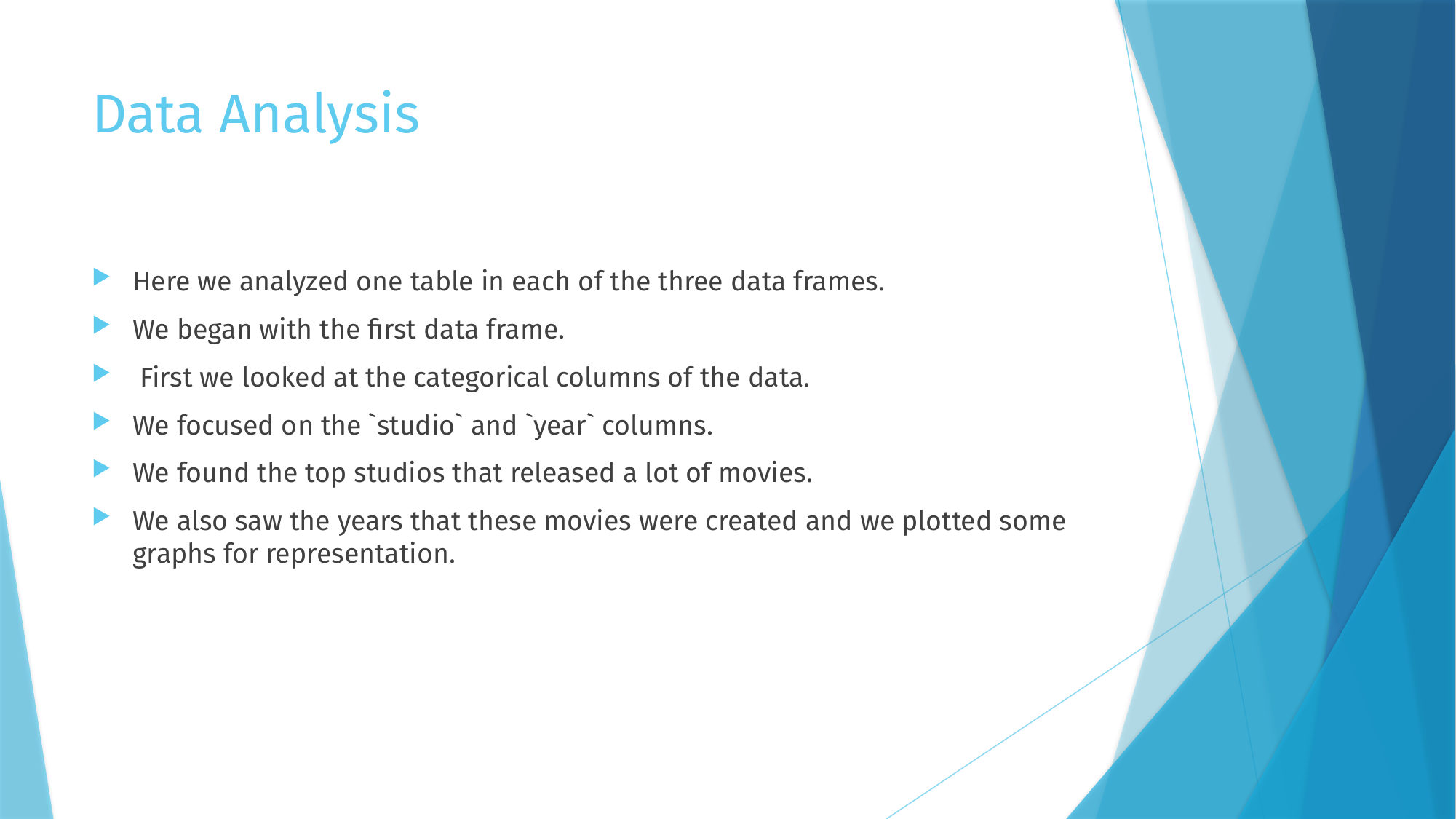

# Data Analysis
Here we analyzed one table in each of the three data frames.
We began with the first data frame.
 First we looked at the categorical columns of the data.
We focused on the `studio` and `year` columns.
We found the top studios that released a lot of movies.
We also saw the years that these movies were created and we plotted some graphs for representation.